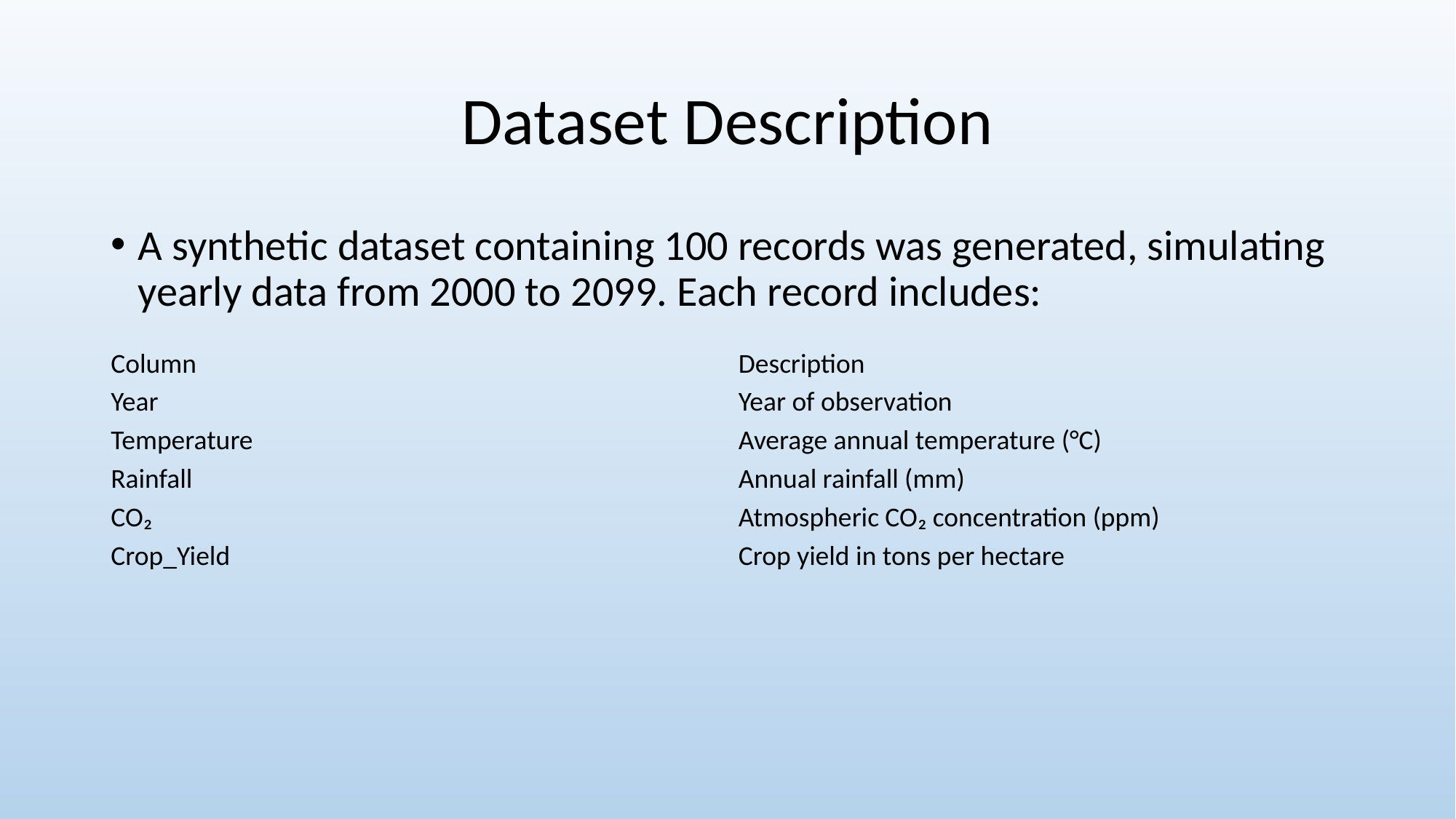

# Dataset Description
A synthetic dataset containing 100 records was generated, simulating yearly data from 2000 to 2099. Each record includes:
| Column | Description |
| --- | --- |
| Year | Year of observation |
| Temperature | Average annual temperature (°C) |
| Rainfall | Annual rainfall (mm) |
| CO₂ | Atmospheric CO₂ concentration (ppm) |
| Crop\_Yield | Crop yield in tons per hectare |